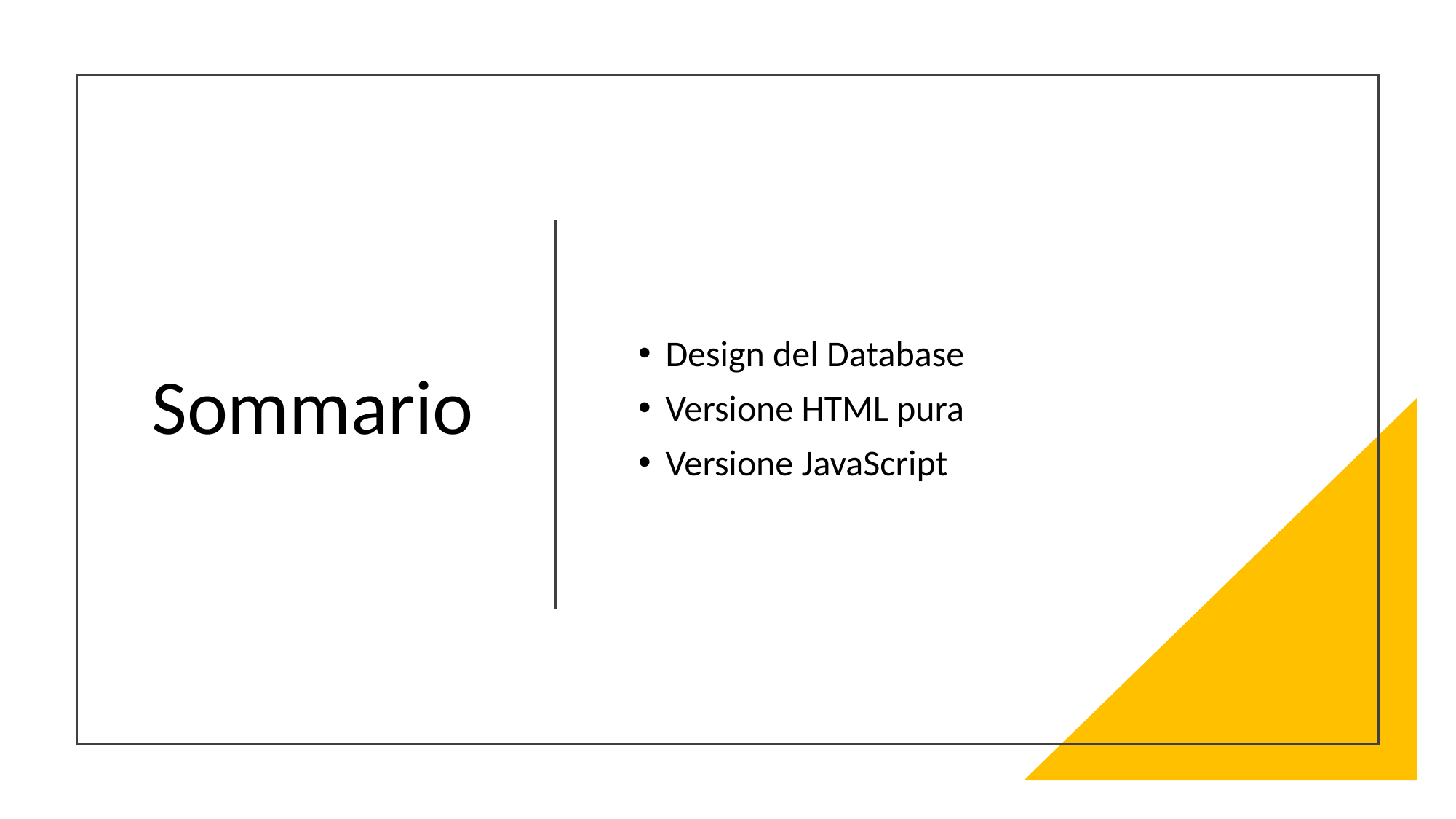

# Sommario
Design del Database
Versione HTML pura
Versione JavaScript